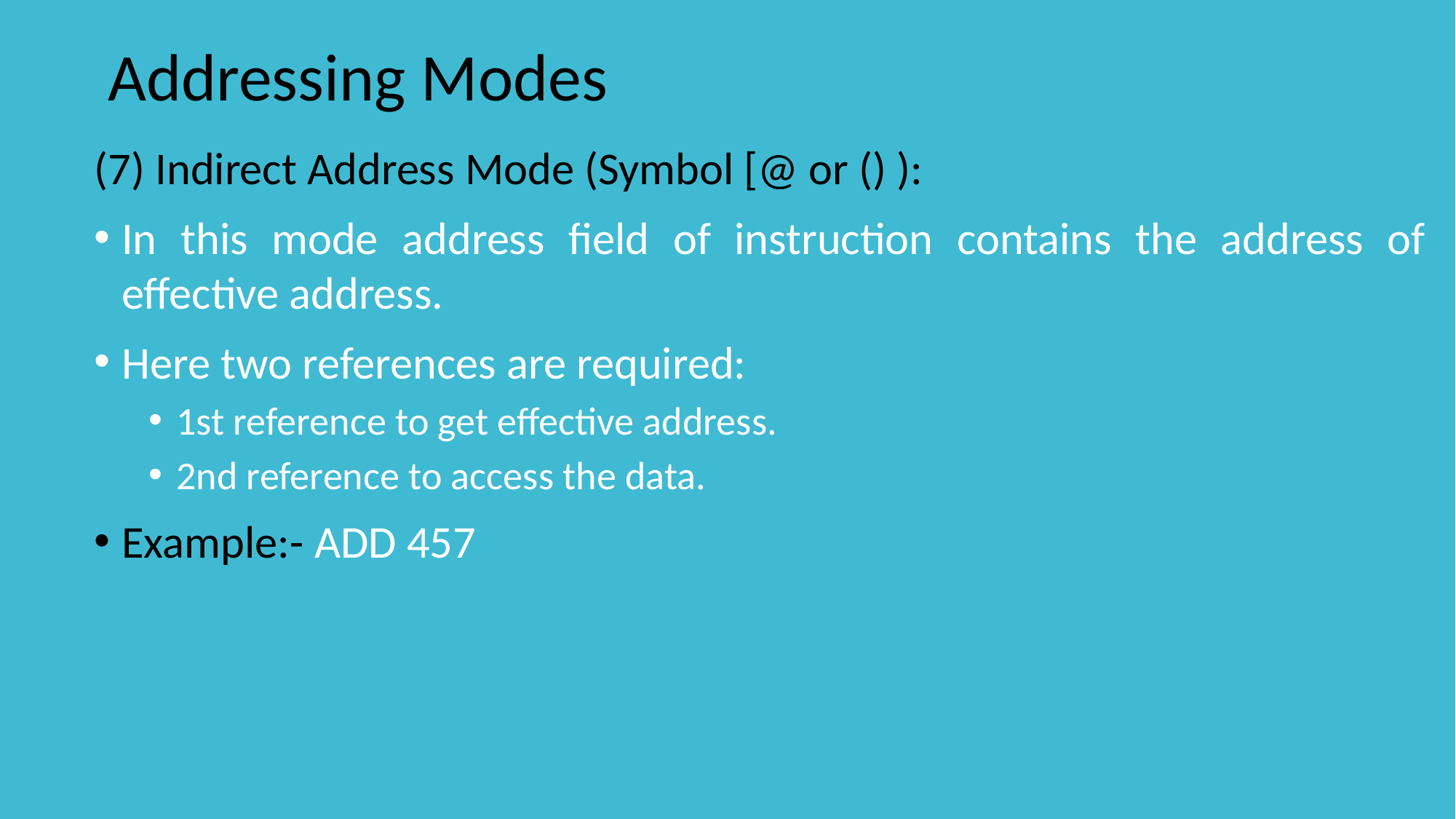

# Addressing Modes
(7) Indirect Address Mode (Symbol [@ or () ):
In this mode address field of instruction contains the address of effective address.
Here two references are required:
1st reference to get effective address.
2nd reference to access the data.
Example:- ADD 457